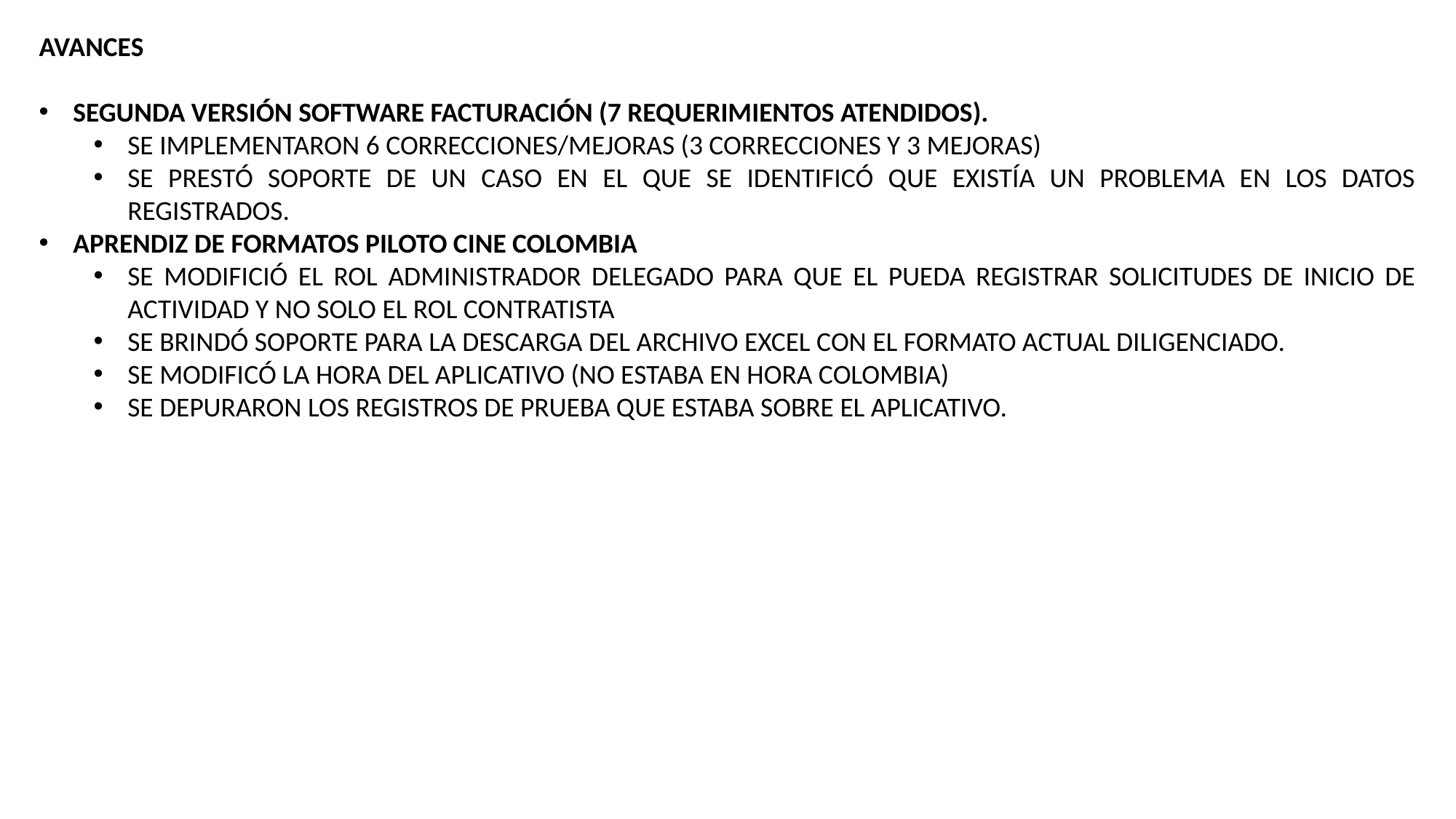

AVANCES

SEGUNDA VERSIÓN SOFTWARE FACTURACIÓN (7 REQUERIMIENTOS ATENDIDOS).
SE IMPLEMENTARON 6 CORRECCIONES/MEJORAS (3 CORRECCIONES Y 3 MEJORAS)
SE PRESTÓ SOPORTE DE UN CASO EN EL QUE SE IDENTIFICÓ QUE EXISTÍA UN PROBLEMA EN LOS DATOS REGISTRADOS.
APRENDIZ DE FORMATOS PILOTO CINE COLOMBIA
SE MODIFICIÓ EL ROL ADMINISTRADOR DELEGADO PARA QUE EL PUEDA REGISTRAR SOLICITUDES DE INICIO DE ACTIVIDAD Y NO SOLO EL ROL CONTRATISTA
SE BRINDÓ SOPORTE PARA LA DESCARGA DEL ARCHIVO EXCEL CON EL FORMATO ACTUAL DILIGENCIADO.
SE MODIFICÓ LA HORA DEL APLICATIVO (NO ESTABA EN HORA COLOMBIA)
SE DEPURARON LOS REGISTROS DE PRUEBA QUE ESTABA SOBRE EL APLICATIVO.